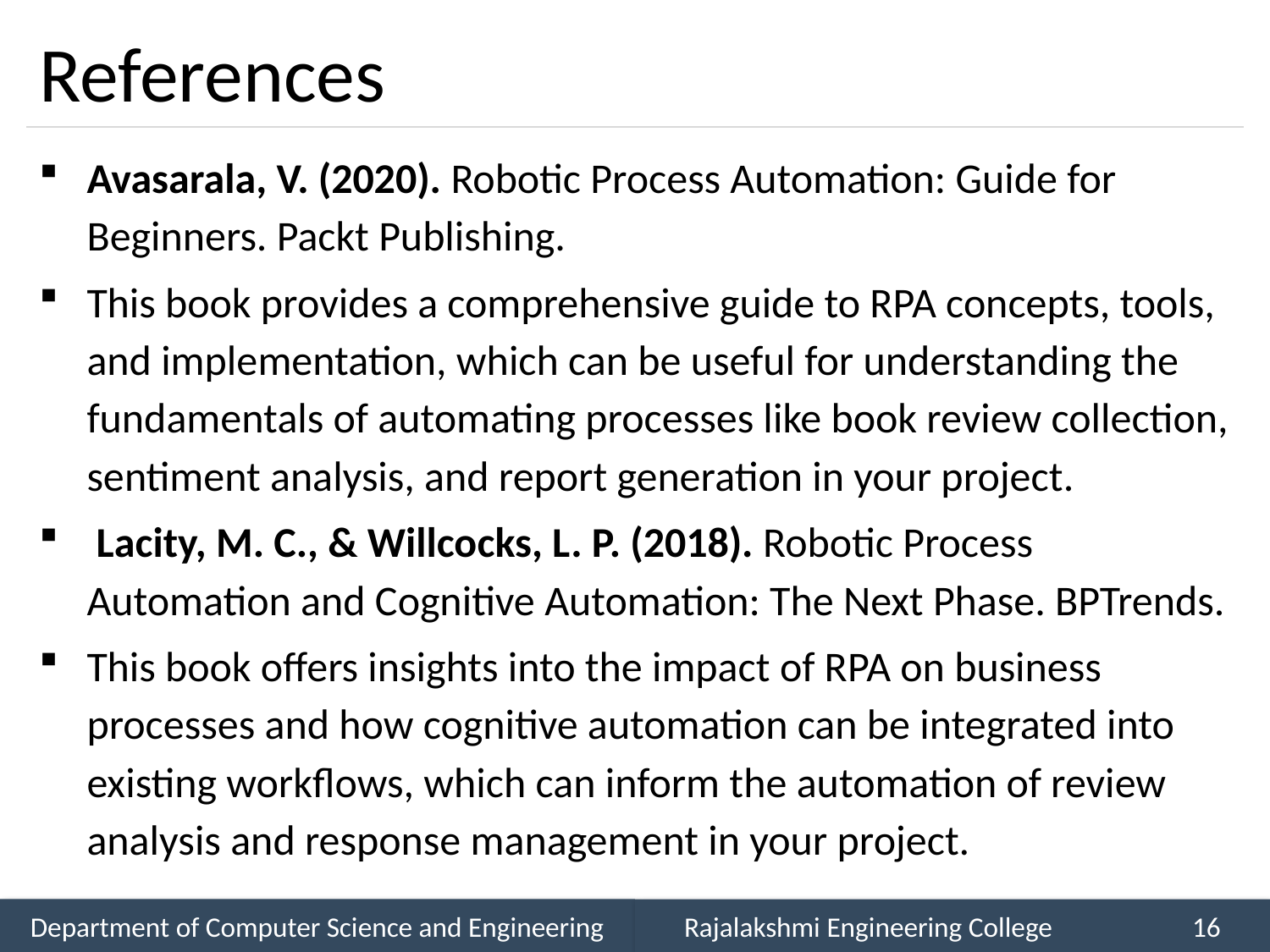

# References
Avasarala, V. (2020). Robotic Process Automation: Guide for Beginners. Packt Publishing.
This book provides a comprehensive guide to RPA concepts, tools, and implementation, which can be useful for understanding the fundamentals of automating processes like book review collection, sentiment analysis, and report generation in your project.
 Lacity, M. C., & Willcocks, L. P. (2018). Robotic Process Automation and Cognitive Automation: The Next Phase. BPTrends.
This book offers insights into the impact of RPA on business processes and how cognitive automation can be integrated into existing workflows, which can inform the automation of review analysis and response management in your project.